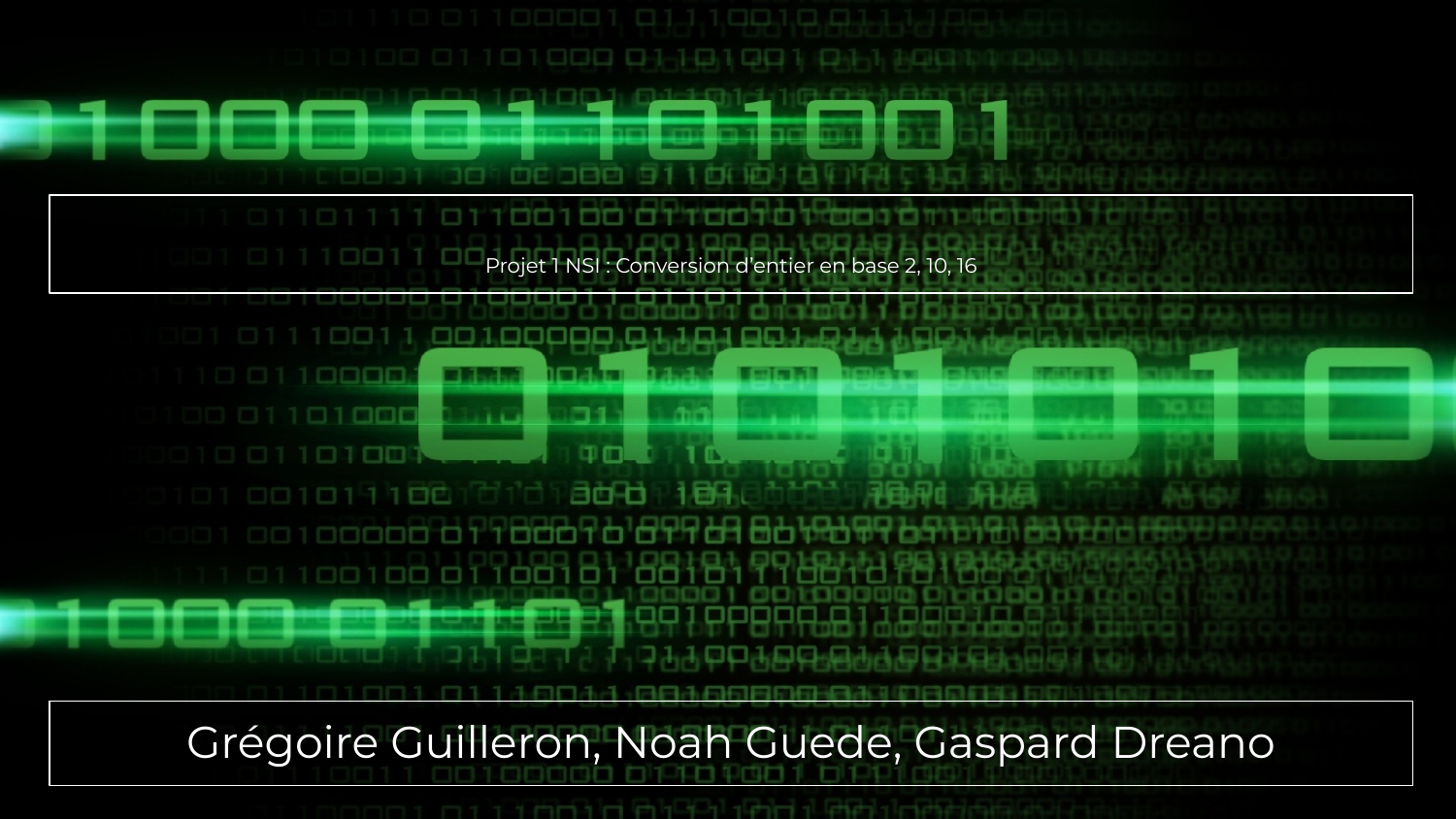

# Projet 1 NSI : Conversion d’entier en base 2, 10, 16
Grégoire Guilleron, Noah Guede, Gaspard Dreano